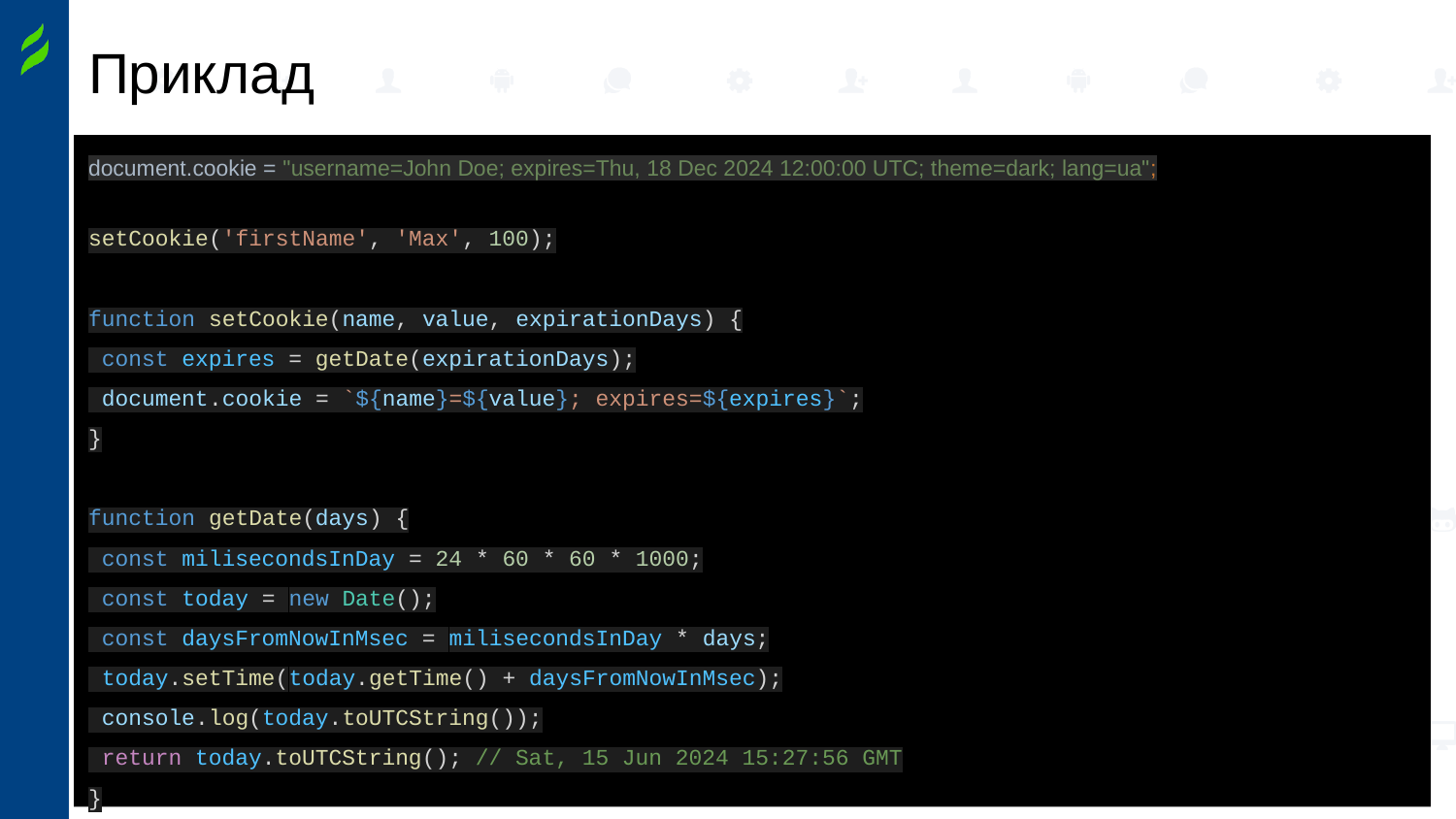

# Приклад
document.cookie = "username=John Doe; expires=Thu, 18 Dec 2024 12:00:00 UTC; theme=dark; lang=ua";

setCookie('firstName', 'Max', 100);

function setCookie(name, value, expirationDays) {
 const expires = getDate(expirationDays);
 document.cookie = `${name}=${value}; expires=${expires}`;
}

function getDate(days) {
 const milisecondsInDay = 24 * 60 * 60 * 1000;
 const today = new Date();
 const daysFromNowInMsec = milisecondsInDay * days;
 today.setTime(today.getTime() + daysFromNowInMsec);
 console.log(today.toUTCString());
 return today.toUTCString(); // Sat, 15 Jun 2024 15:27:56 GMT
}